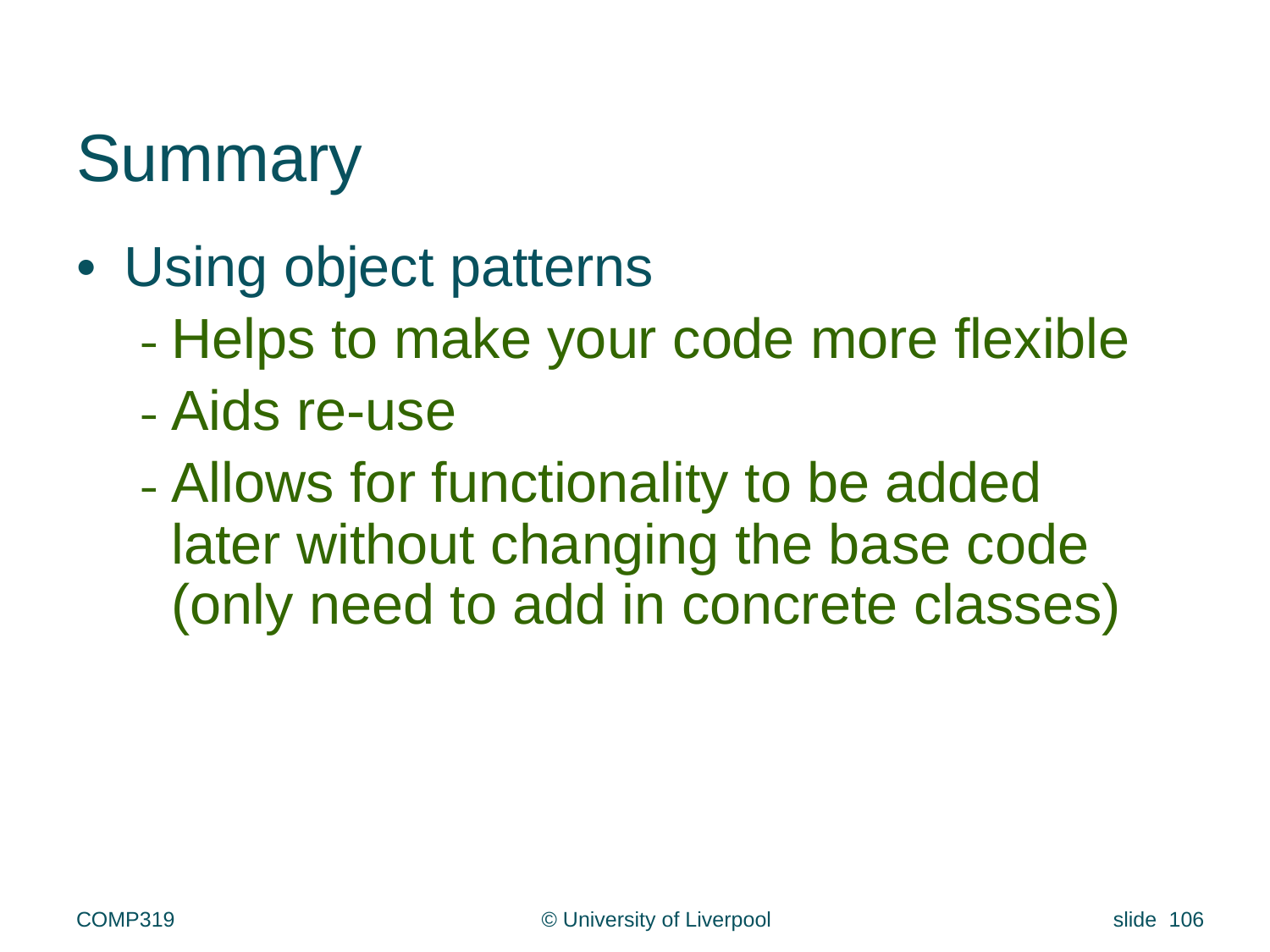

# Summary
Using object patterns
Helps to make your code more flexible
Aids re-use
Allows for functionality to be added later without changing the base code (only need to add in concrete classes)
COMP319
© University of Liverpool
slide  106